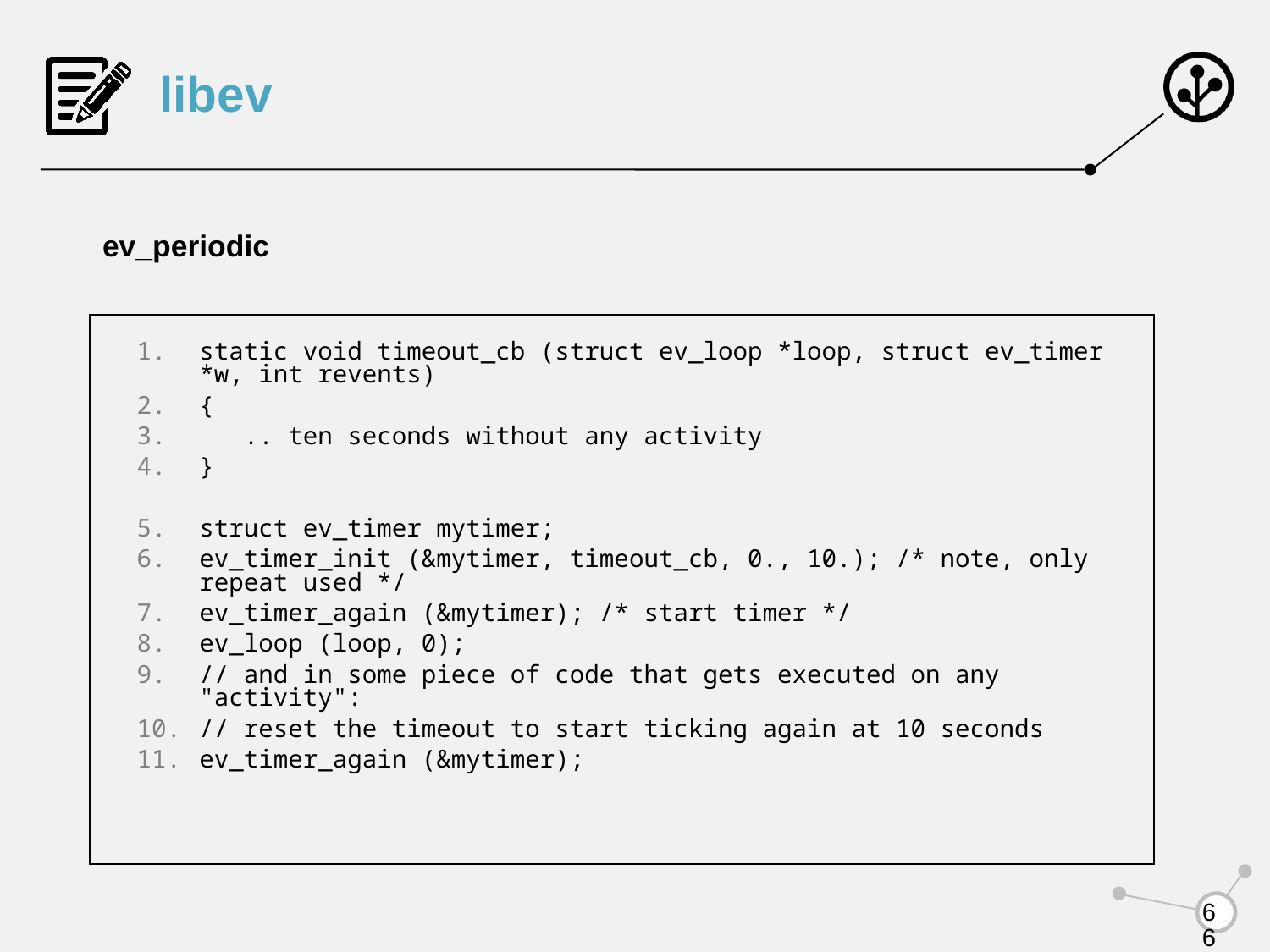

# libev
ev_periodic
static void timeout_cb (struct ev_loop *loop, struct ev_timer *w, int revents)
{
   .. ten seconds without any activity
}

struct ev_timer mytimer;
ev_timer_init (&mytimer, timeout_cb, 0., 10.); /* note, only repeat used */
ev_timer_again (&mytimer); /* start timer */
ev_loop (loop, 0);
// and in some piece of code that gets executed on any "activity":
// reset the timeout to start ticking again at 10 seconds
ev_timer_again (&mytimer);
66